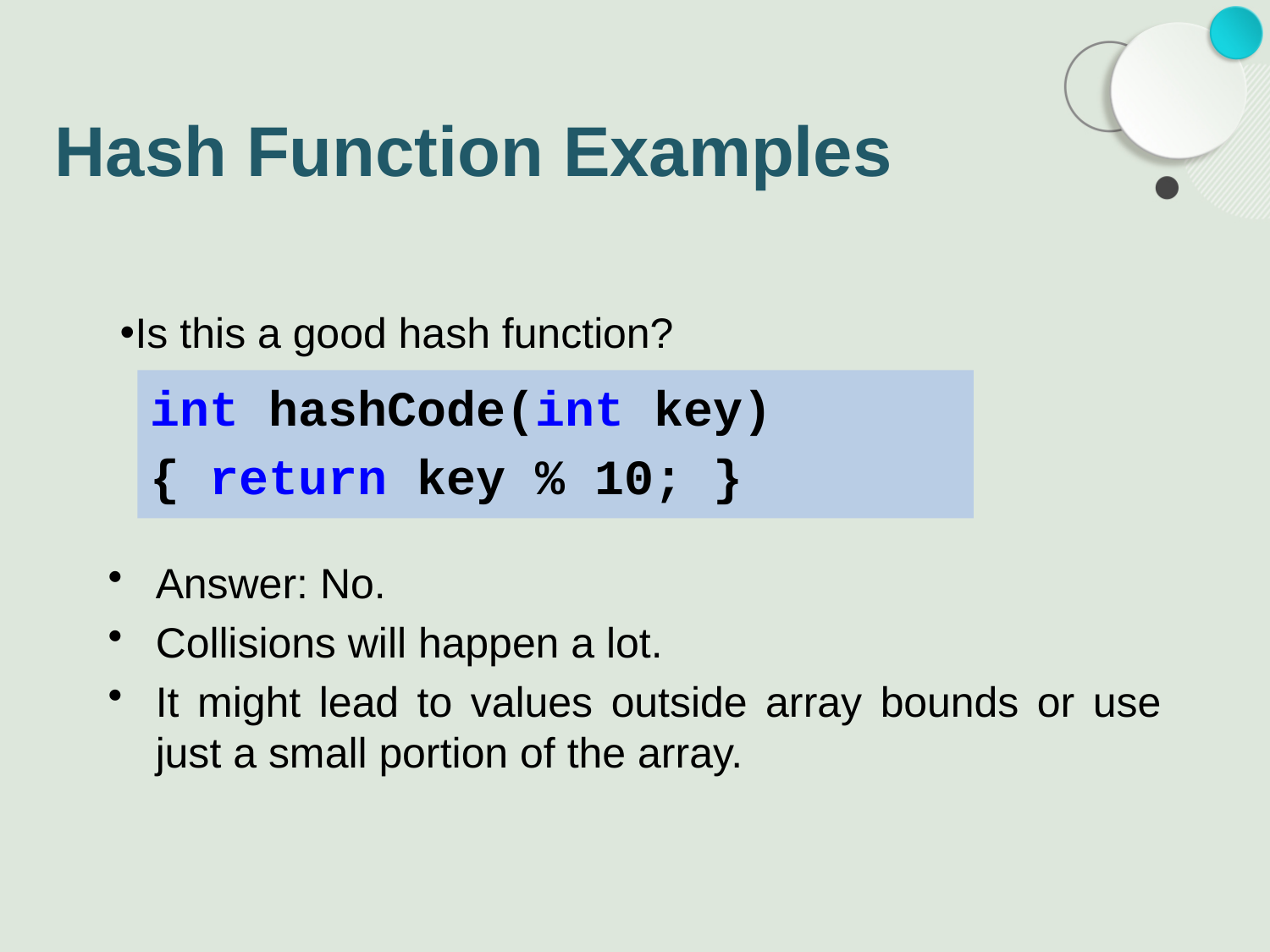

# Hash Function Examples
Is this a good hash function?

int hashCode(int key)
{ return key % 10; }
Answer: No.
Collisions will happen a lot.
It might lead to values outside array bounds or use just a small portion of the array.